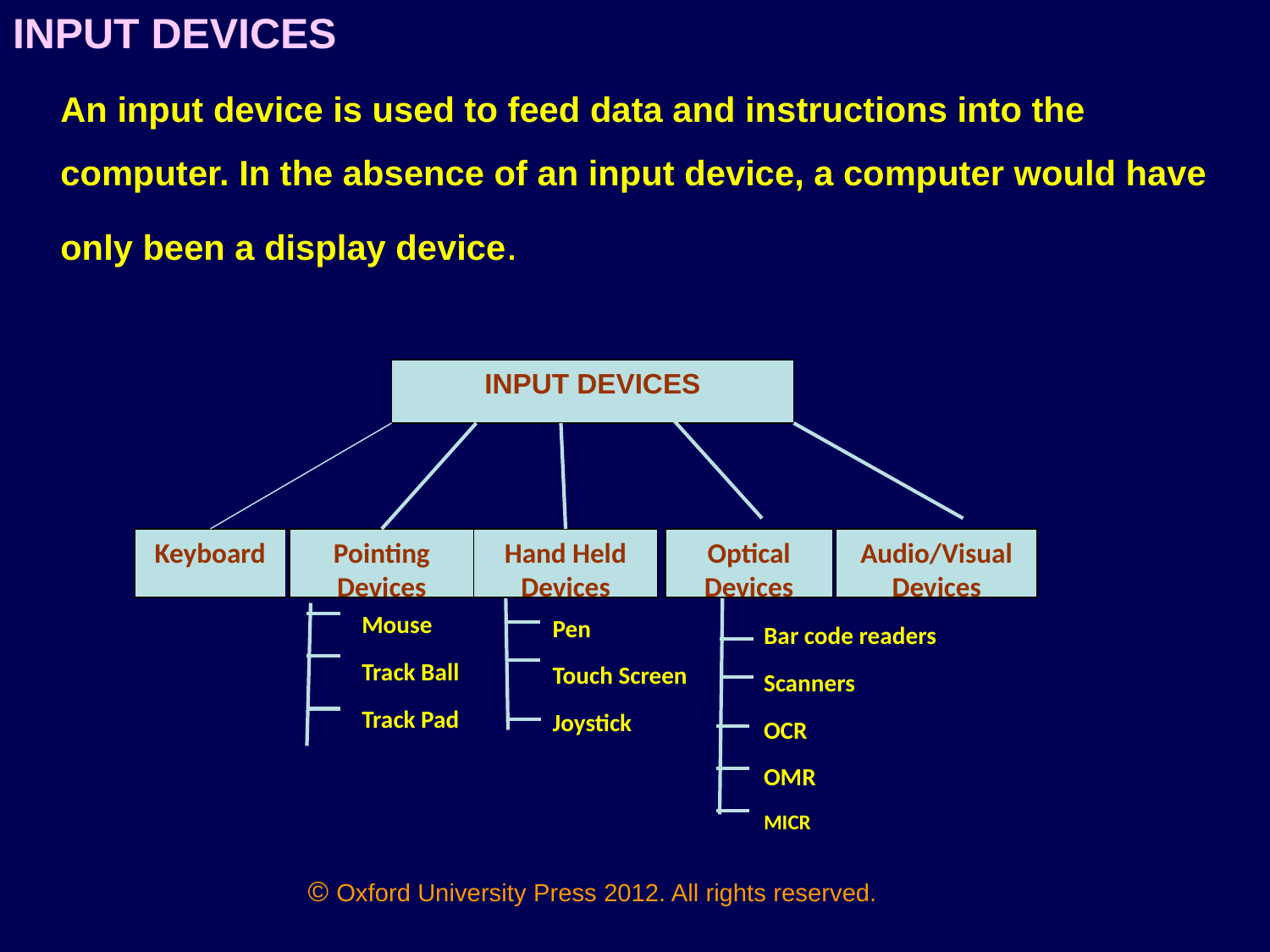

INPUT DEVICES
	An input device is used to feed data and instructions into the computer. In the absence of an input device, a computer would have only been a display device.
INPUT DEVICES
Keyboard
Pointing Devices
Hand Held Devices
Optical Devices
Audio/Visual Devices
Mouse
Track Ball
Track Pad
Pen
Touch Screen
Joystick
Bar code readers
Scanners
OCR
OMR
MICR